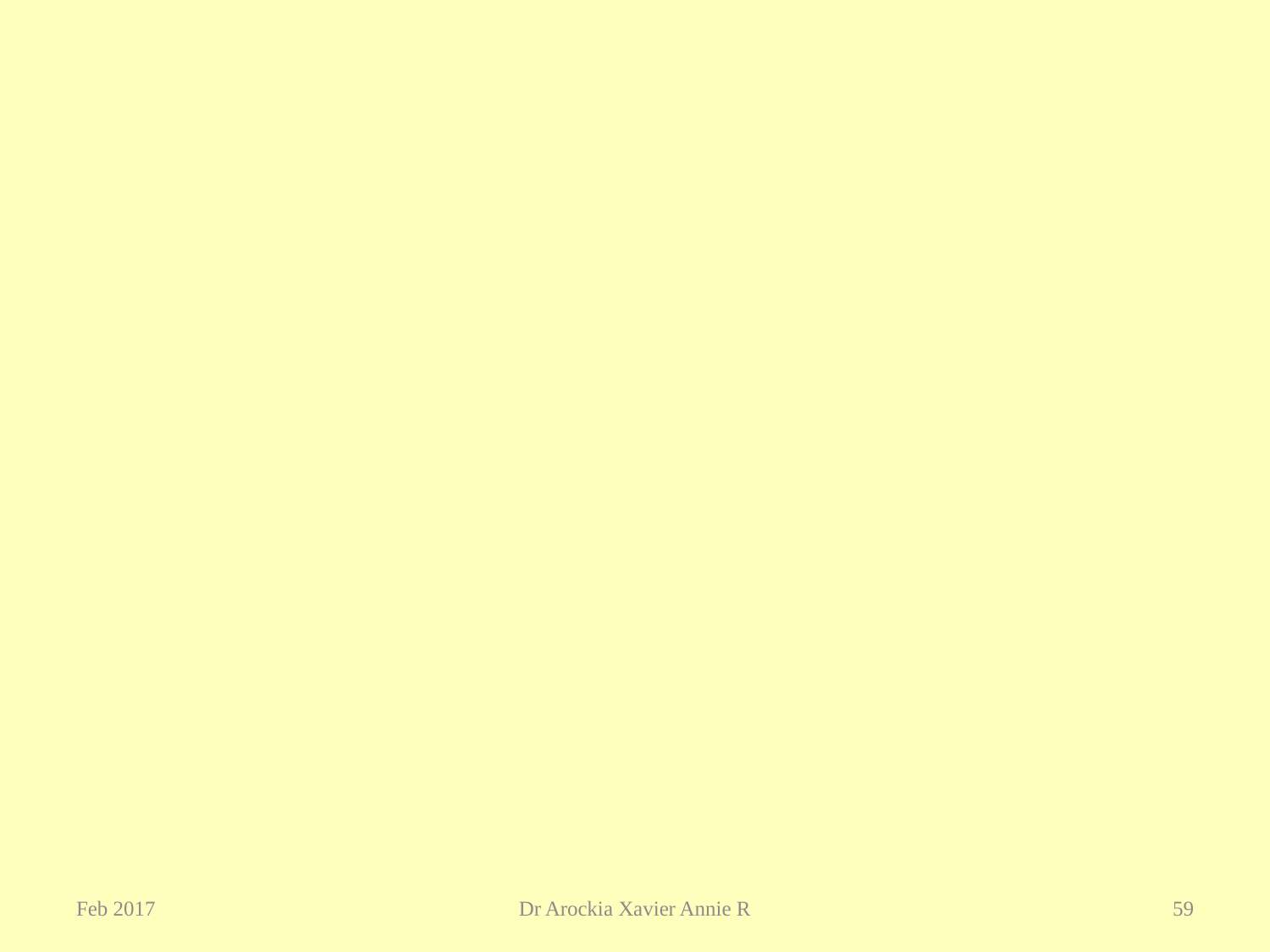

#

Feb 2017
Dr Arockia Xavier Annie R
59